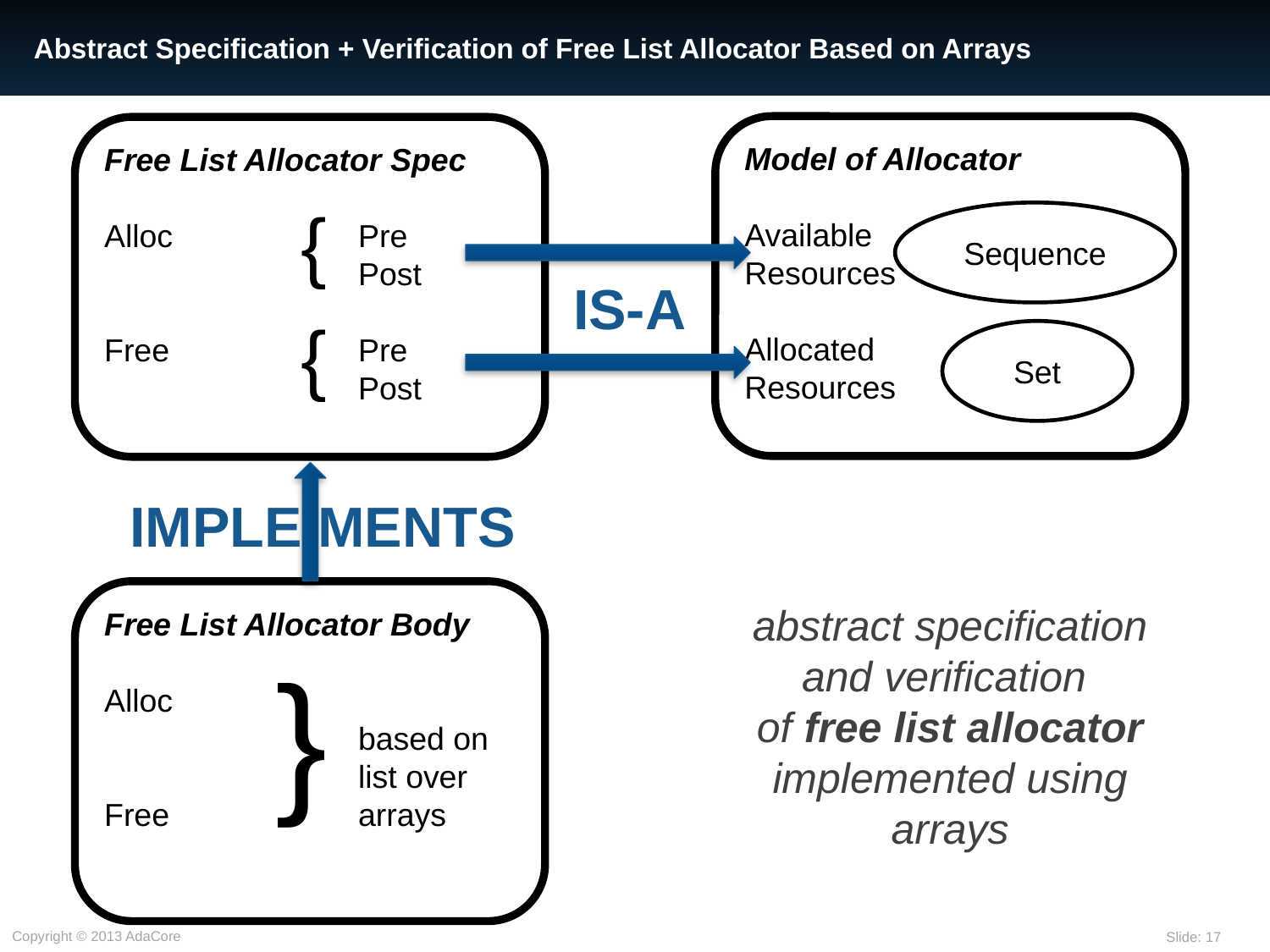

# Abstract Specification + Verification of Free List Allocator Based on Arrays
Model of Allocator

Available
Resources

Allocated
Resources
Free List Allocator Spec

Alloc		Pre
		Post

Free		Pre
		Post
{
Sequence

IS-A
{
Set

IMPLE MENTS

Free List Allocator Body

Alloc
		based on
		list over Free		arrays
abstract specification and verification
of free list allocator implemented using arrays
{